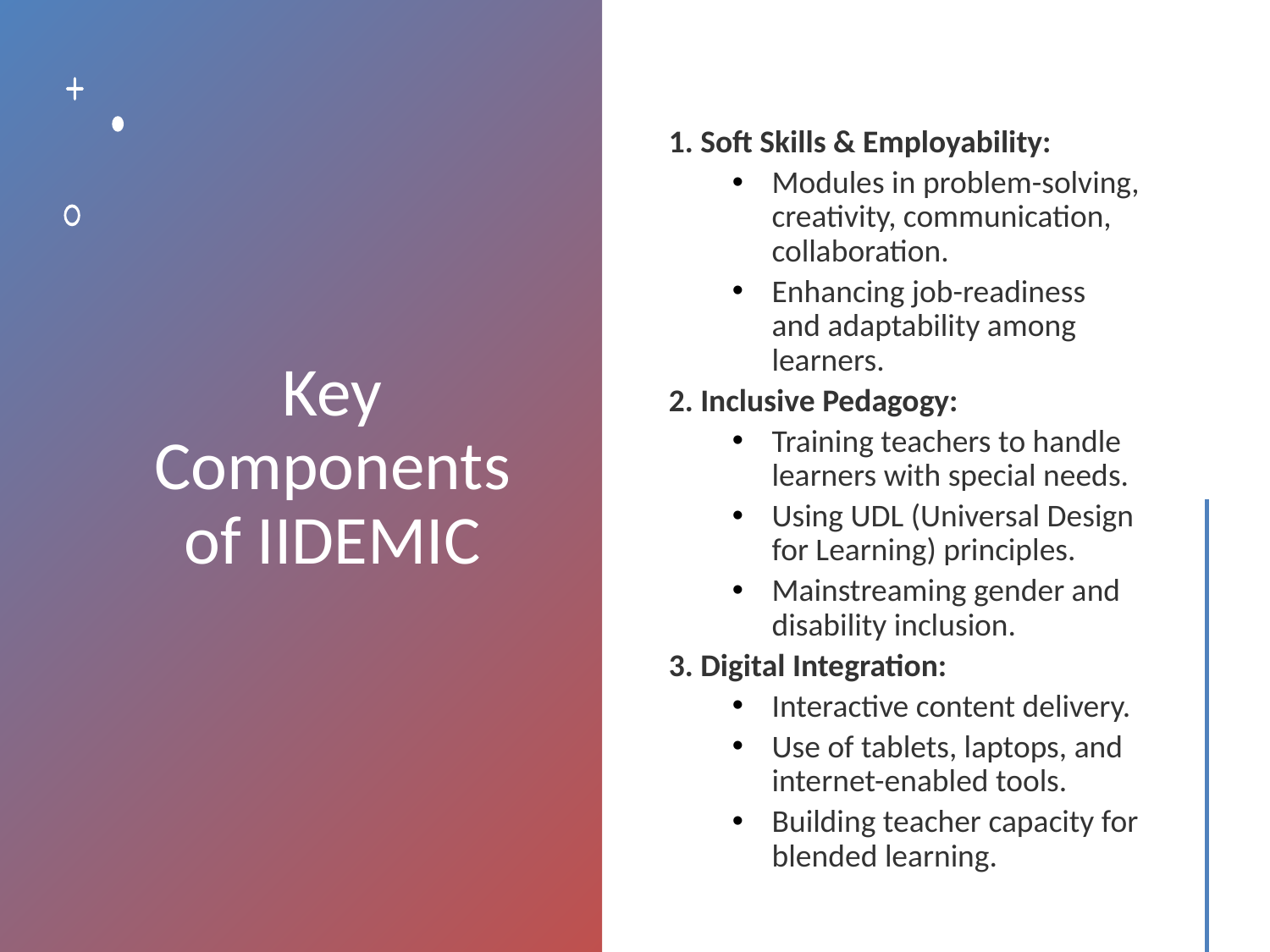

# Key Components of IIDEMIC

1. Soft Skills & Employability:
Modules in problem-solving, creativity, communication, collaboration.
Enhancing job-readiness and adaptability among learners.
2. Inclusive Pedagogy:
Training teachers to handle learners with special needs.
Using UDL (Universal Design for Learning) principles.
Mainstreaming gender and disability inclusion.
3. Digital Integration:
Interactive content delivery.
Use of tablets, laptops, and internet-enabled tools.
Building teacher capacity for blended learning.